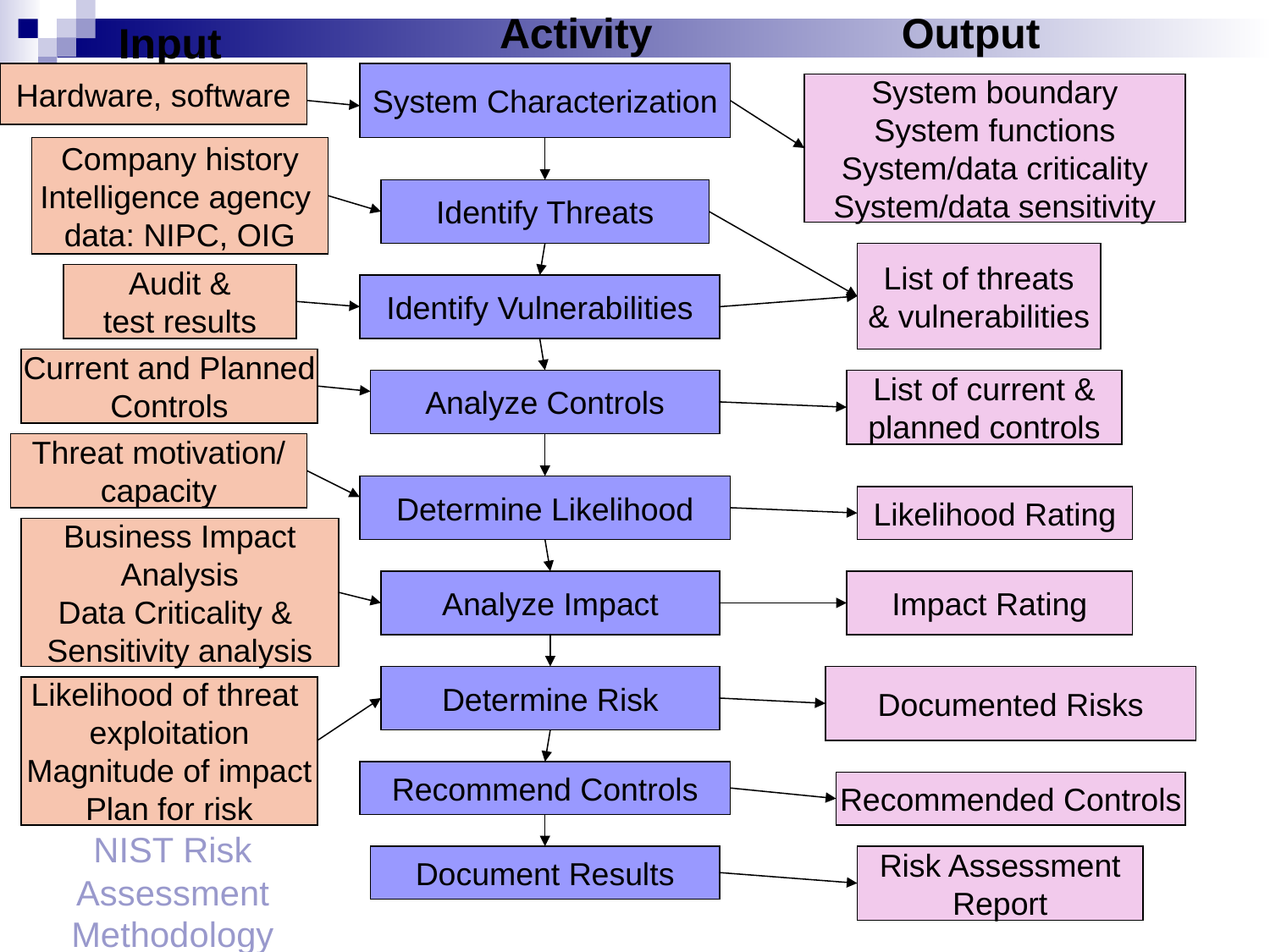

Activity
Output
Input
Hardware, software
System Characterization
System boundary
System functions
System/data criticality
System/data sensitivity
Company history
Intelligence agency
data: NIPC, OIG
Identify Threats
List of threats
& vulnerabilities
Audit &
test results
Identify Vulnerabilities
Current and Planned
Controls
Analyze Controls
List of current &
planned controls
Threat motivation/
capacity
Determine Likelihood
Likelihood Rating
Business Impact
Analysis
Data Criticality &
Sensitivity analysis
Analyze Impact
Impact Rating
Determine Risk
Documented Risks
Likelihood of threat
exploitation
Magnitude of impact
Plan for risk
Recommend Controls
Recommended Controls
NIST Risk
Assessment
Methodology
Document Results
Risk Assessment
Report